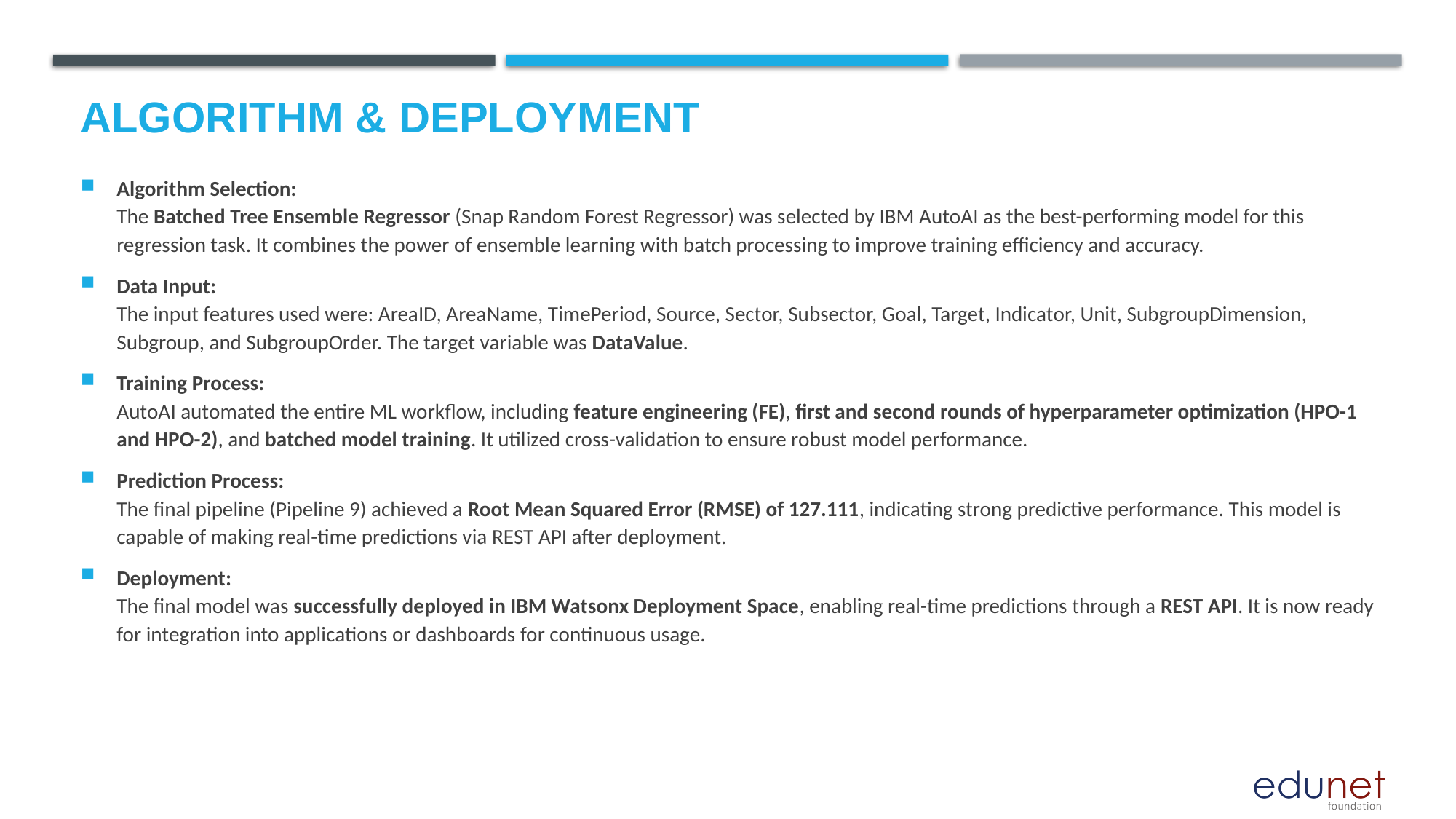

# Algorithm & Deployment

Algorithm Selection:
The Batched Tree Ensemble Regressor (Snap Random Forest Regressor) was selected by IBM AutoAI as the best-performing model for this regression task. It combines the power of ensemble learning with batch processing to improve training efficiency and accuracy.
Data Input:
The input features used were: AreaID, AreaName, TimePeriod, Source, Sector, Subsector, Goal, Target, Indicator, Unit, SubgroupDimension, Subgroup, and SubgroupOrder. The target variable was DataValue.
Training Process:
AutoAI automated the entire ML workflow, including feature engineering (FE), first and second rounds of hyperparameter optimization (HPO-1 and HPO-2), and batched model training. It utilized cross-validation to ensure robust model performance.
Prediction Process:
The final pipeline (Pipeline 9) achieved a Root Mean Squared Error (RMSE) of 127.111, indicating strong predictive performance. This model is capable of making real-time predictions via REST API after deployment.
Deployment:
The final model was successfully deployed in IBM Watsonx Deployment Space, enabling real-time predictions through a REST API. It is now ready for integration into applications or dashboards for continuous usage.